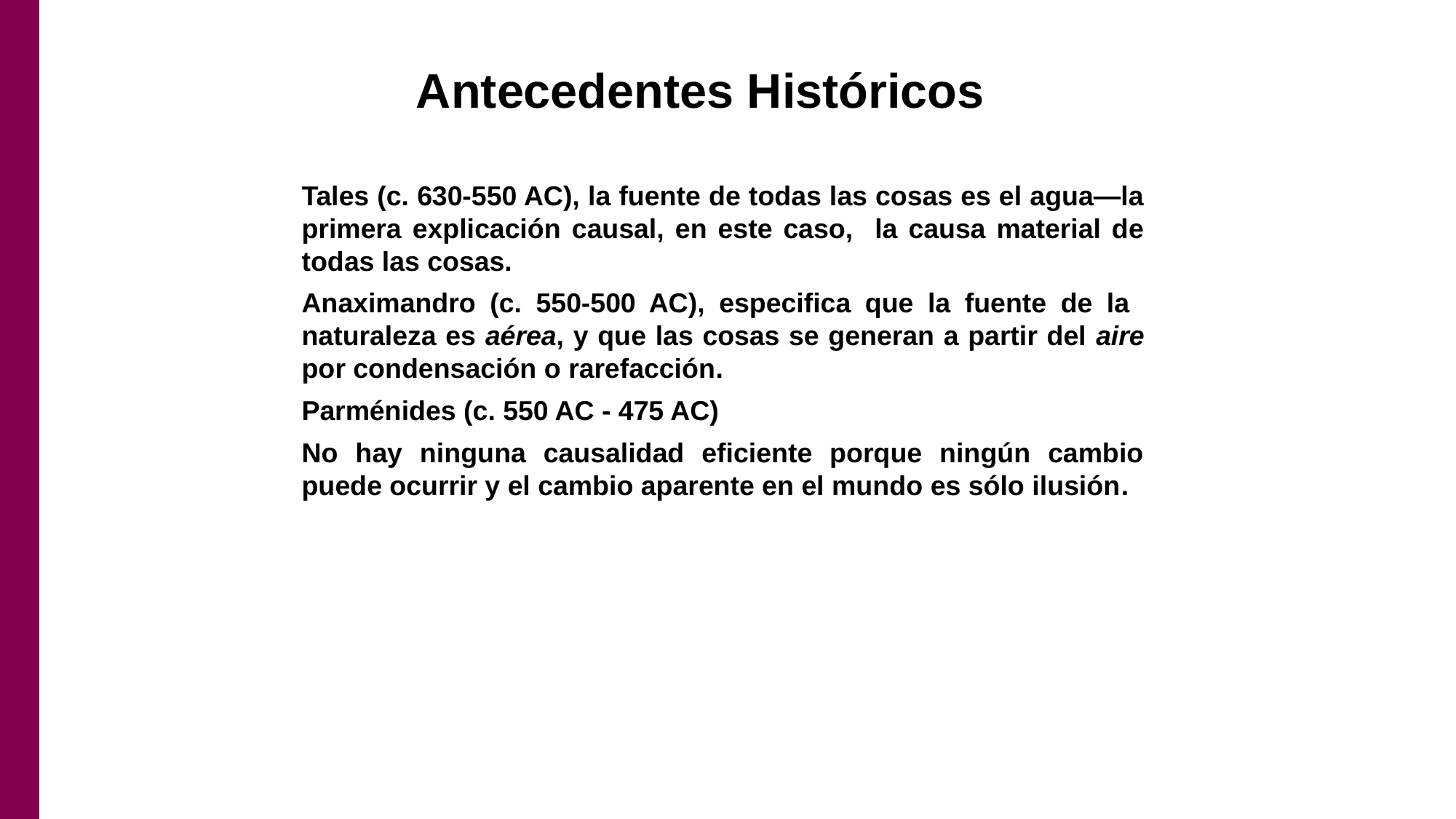

Antecedentes Históricos
Tales (c. 630-550 AC), la fuente de todas las cosas es el agua—la primera explicación causal, en este caso,  la causa material de todas las cosas.
Anaximandro (c. 550-500 AC), especifica que la fuente de la  naturaleza es aérea, y que las cosas se generan a partir del aire por condensación o rarefacción.
Parménides (c. 550 AC - 475 AC)
No hay ninguna causalidad eficiente porque ningún cambio puede ocurrir y el cambio aparente en el mundo es sólo ilusión.